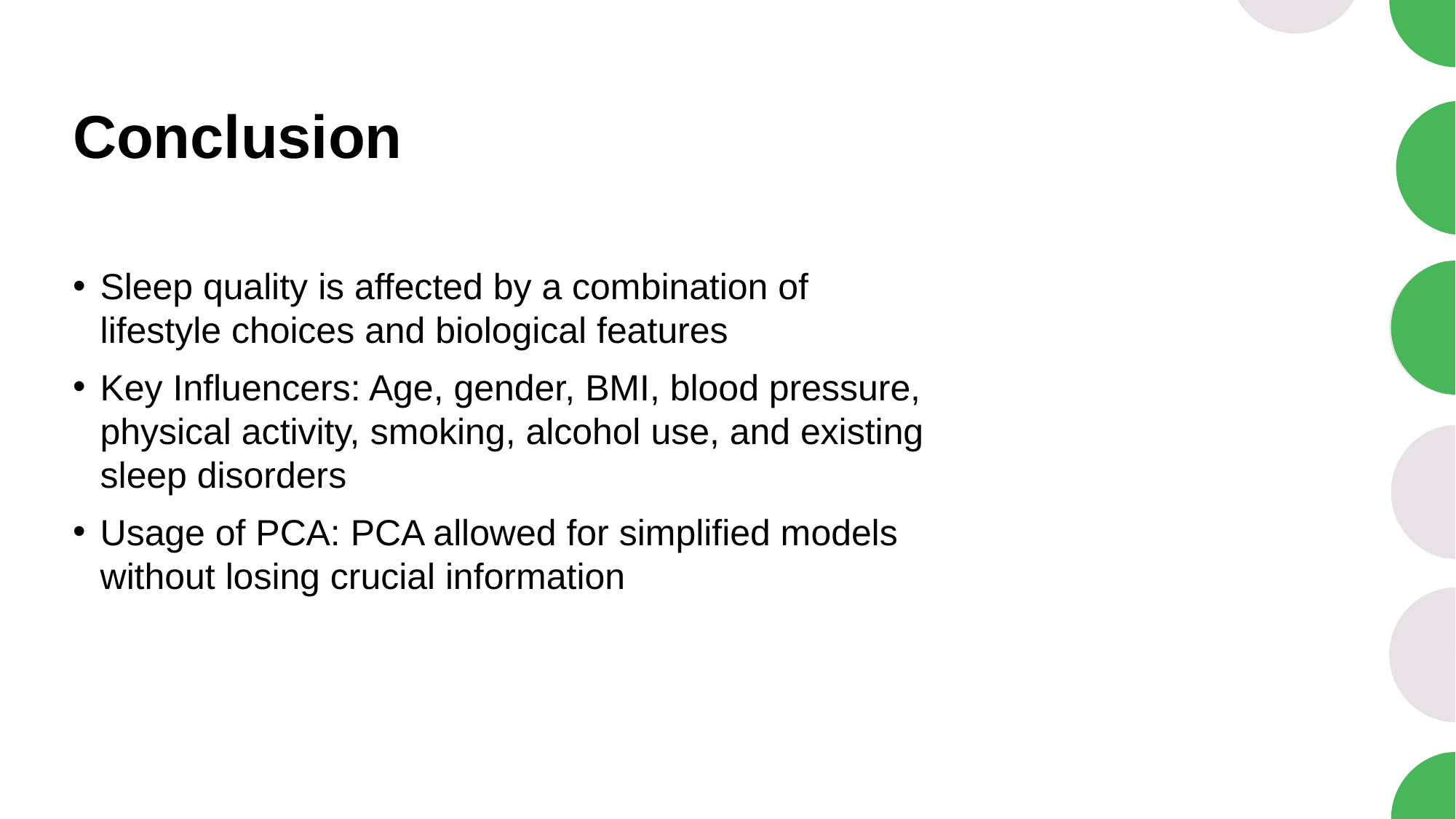

# Conclusion
Sleep quality is affected by a combination of lifestyle choices and biological features
Key Influencers: Age, gender, BMI, blood pressure, physical activity, smoking, alcohol use, and existing sleep disorders
Usage of PCA: PCA allowed for simplified models without losing crucial information